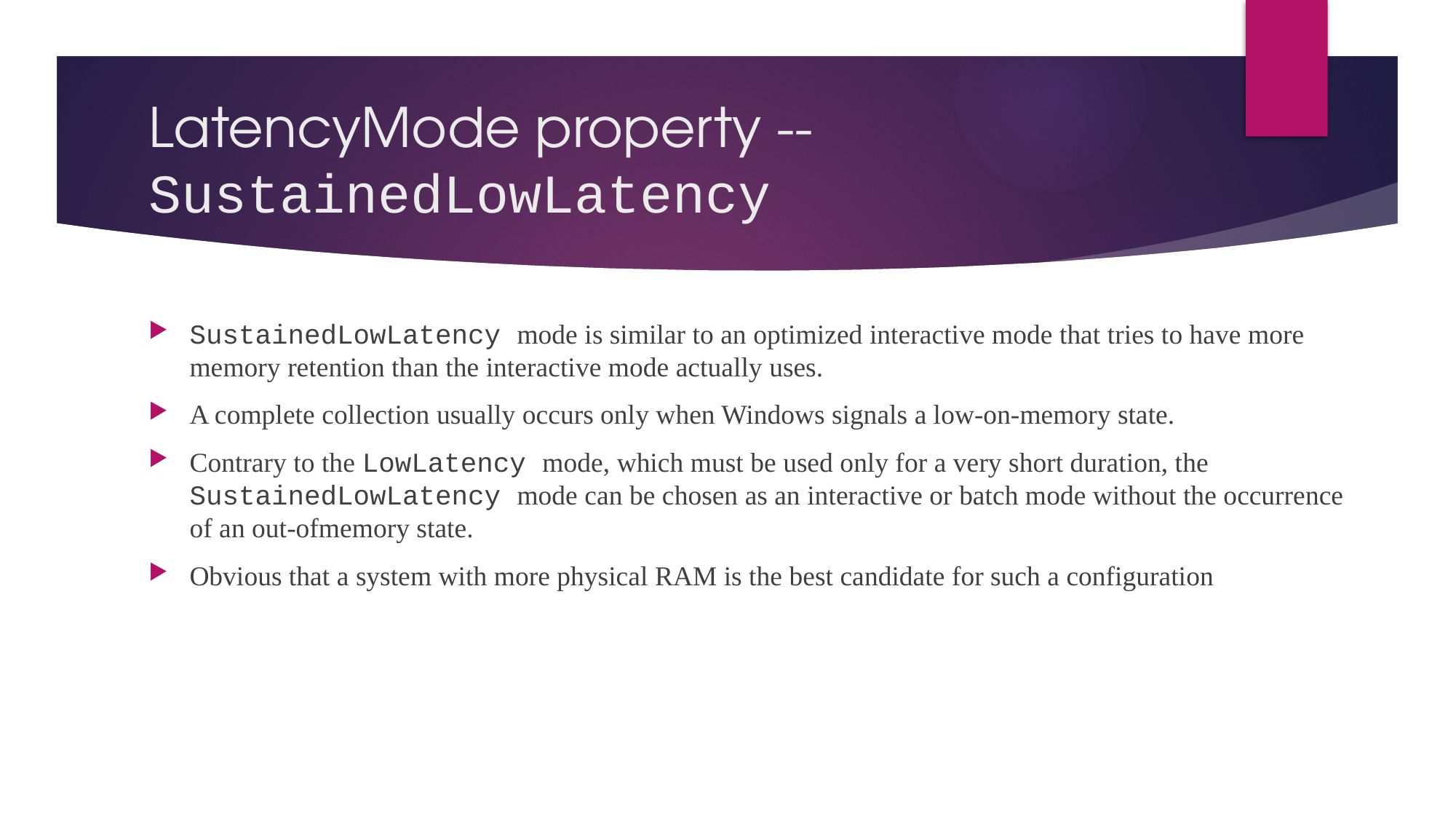

# LatencyMode property -- SustainedLowLatency
SustainedLowLatency mode is similar to an optimized interactive mode that tries to have more memory retention than the interactive mode actually uses.
A complete collection usually occurs only when Windows signals a low-on-memory state.
Contrary to the LowLatency mode, which must be used only for a very short duration, the SustainedLowLatency mode can be chosen as an interactive or batch mode without the occurrence of an out-ofmemory state.
Obvious that a system with more physical RAM is the best candidate for such a configuration